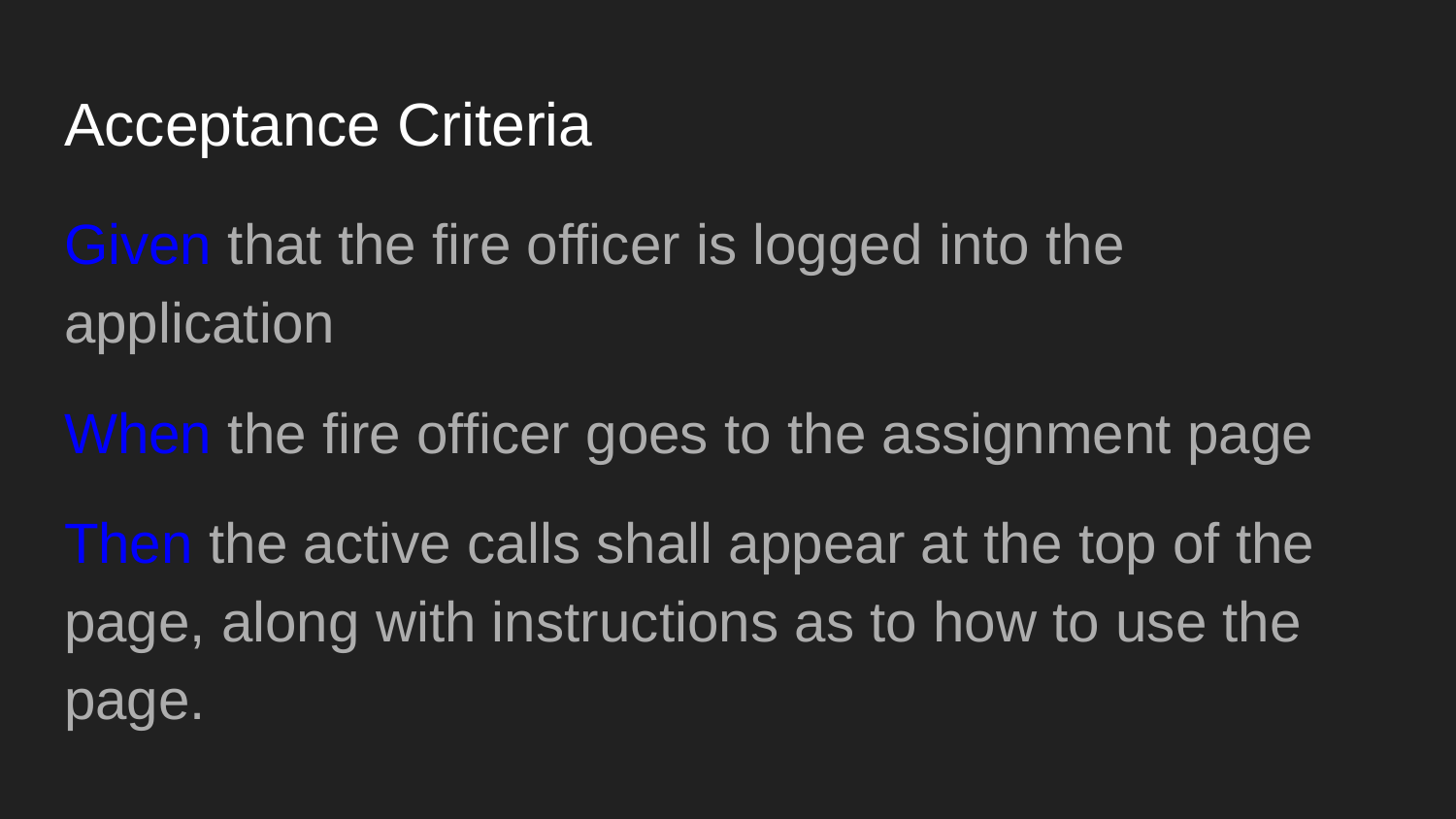

# Acceptance Criteria
Given that the fire officer is logged into the application
When the fire officer goes to the assignment page
Then the active calls shall appear at the top of the page, along with instructions as to how to use the page.